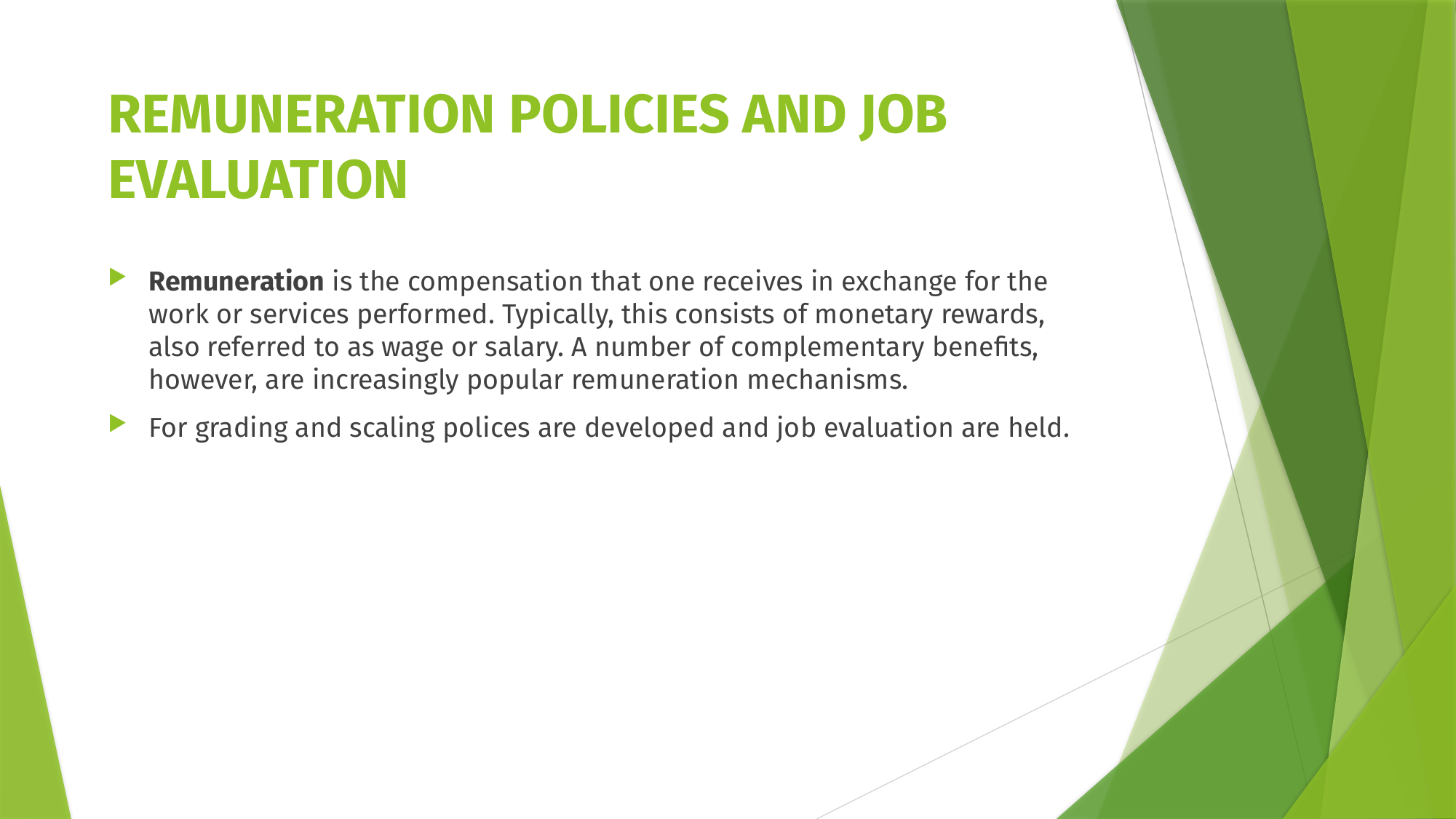

# REMUNERATION POLICIES AND JOB EVALUATION
Remuneration is the compensation that one receives in exchange for the work or services performed. Typically, this consists of monetary rewards, also referred to as wage or salary. A number of complementary benefits, however, are increasingly popular remuneration mechanisms.
For grading and scaling polices are developed and job evaluation are held.